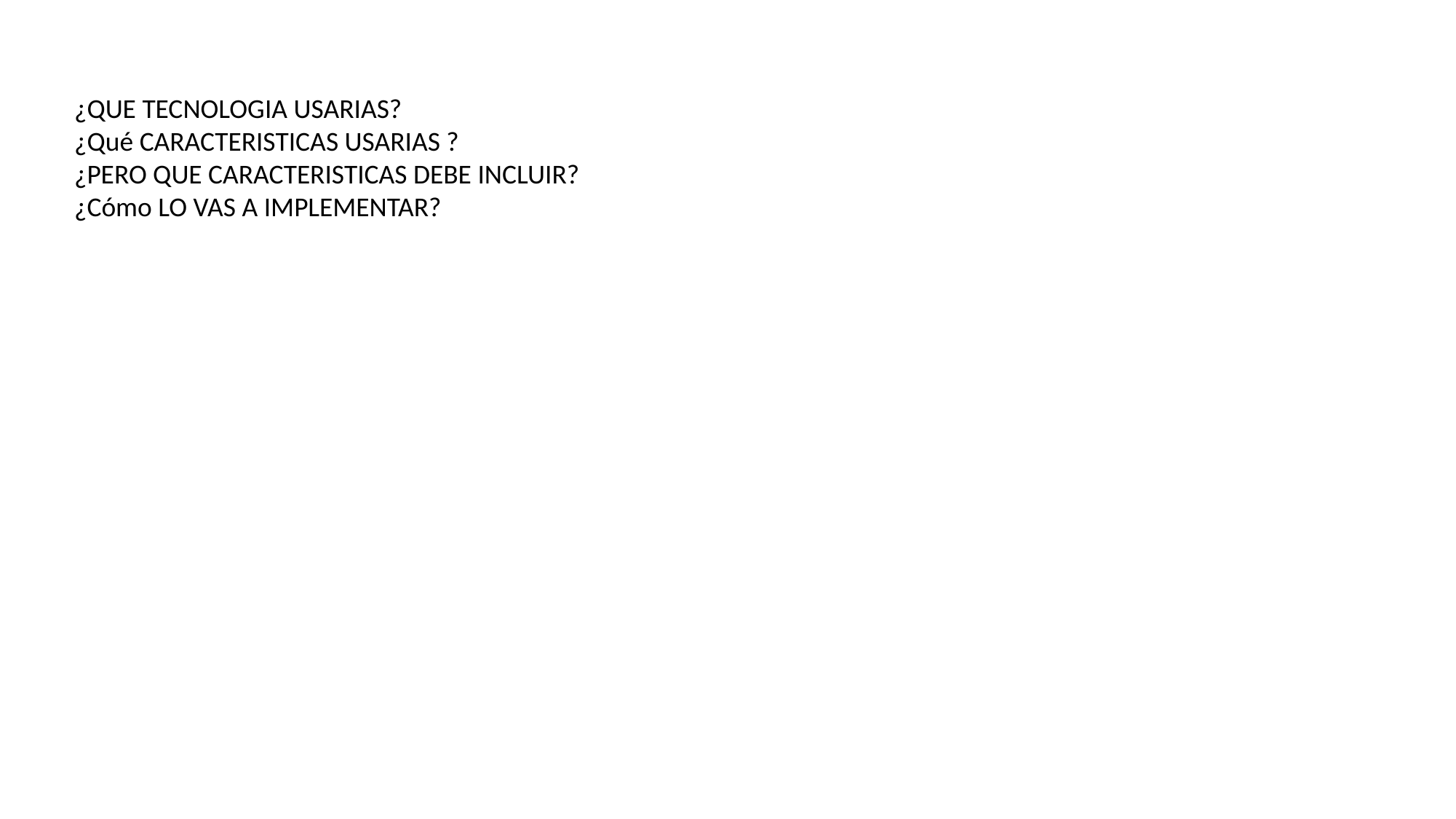

¿QUE TECNOLOGIA USARIAS?
¿Qué CARACTERISTICAS USARIAS ?
¿PERO QUE CARACTERISTICAS DEBE INCLUIR?
¿Cómo LO VAS A IMPLEMENTAR?